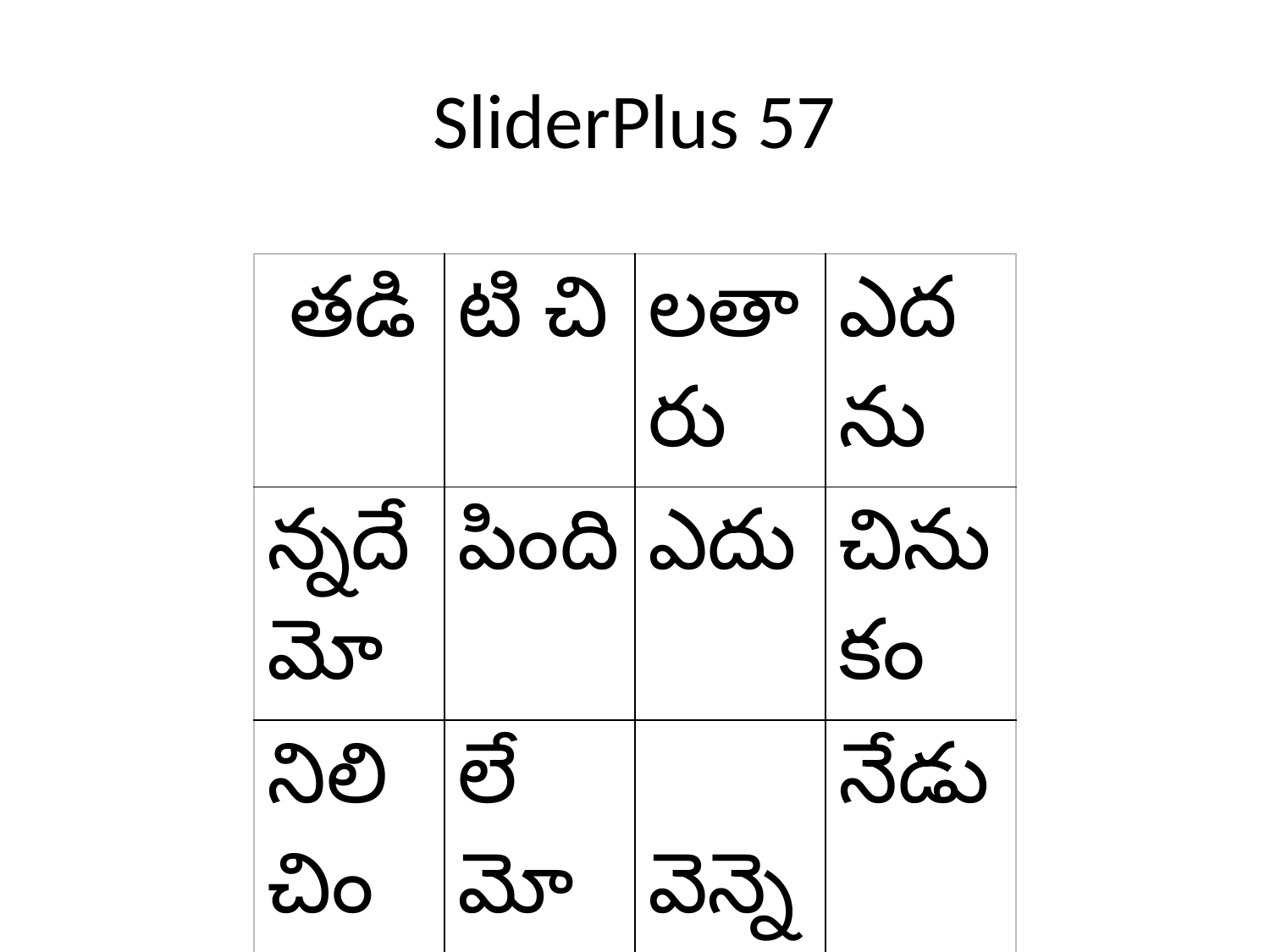

# SliderPlus 57
| తడి | టి చి | లతారు | ఎదను |
| --- | --- | --- | --- |
| న్నదేమో | పింది | ఎదు | చినుకం |
| నిలిచిం | లేమో | వెన్నె | నేడు |
| ట | డు జ | ది చూ |  |